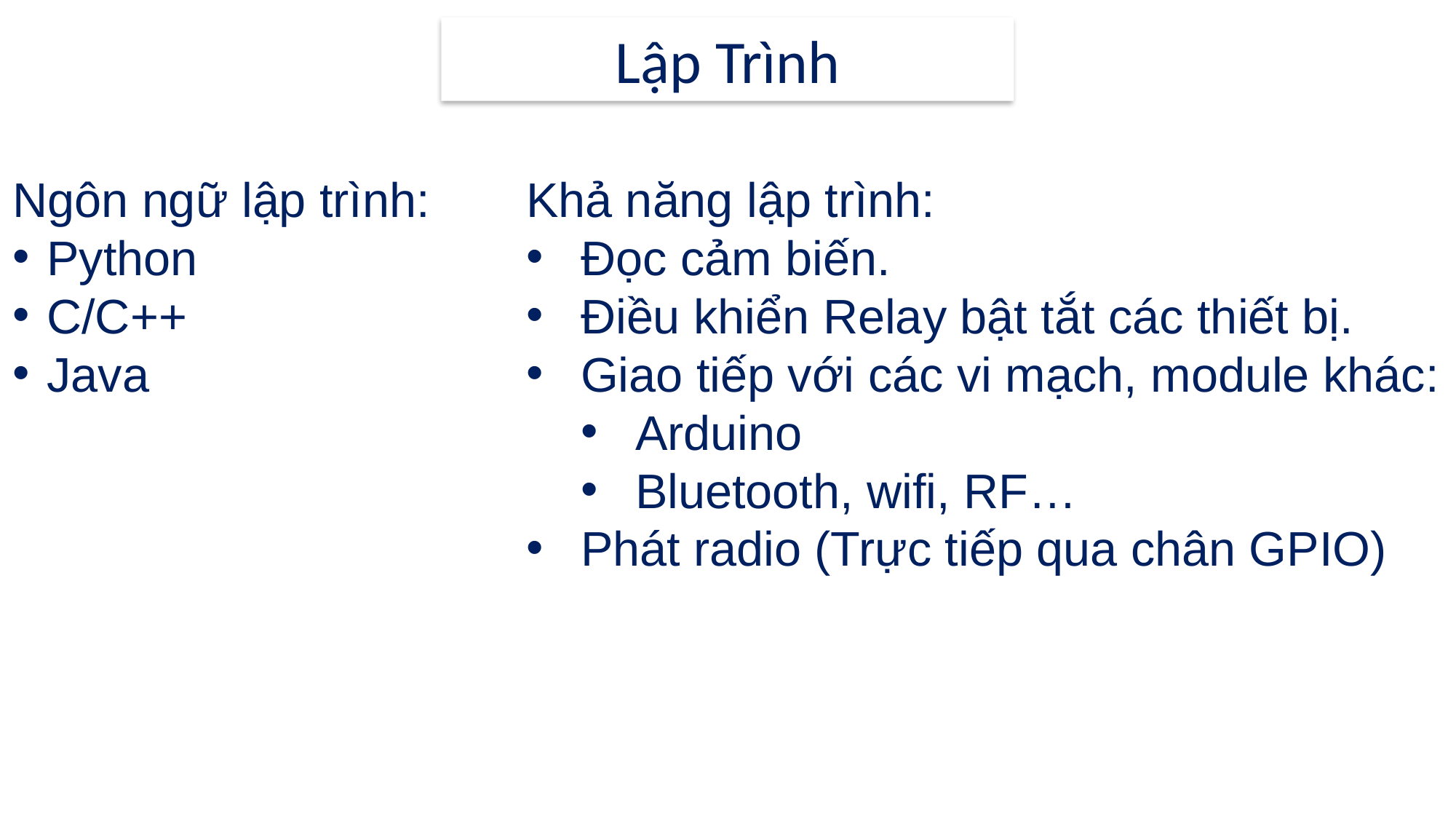

Lập Trình
Ngôn ngữ lập trình:
Python
C/C++
Java
Khả năng lập trình:
Đọc cảm biến.
Điều khiển Relay bật tắt các thiết bị.
Giao tiếp với các vi mạch, module khác:
Arduino
Bluetooth, wifi, RF…
Phát radio (Trực tiếp qua chân GPIO)